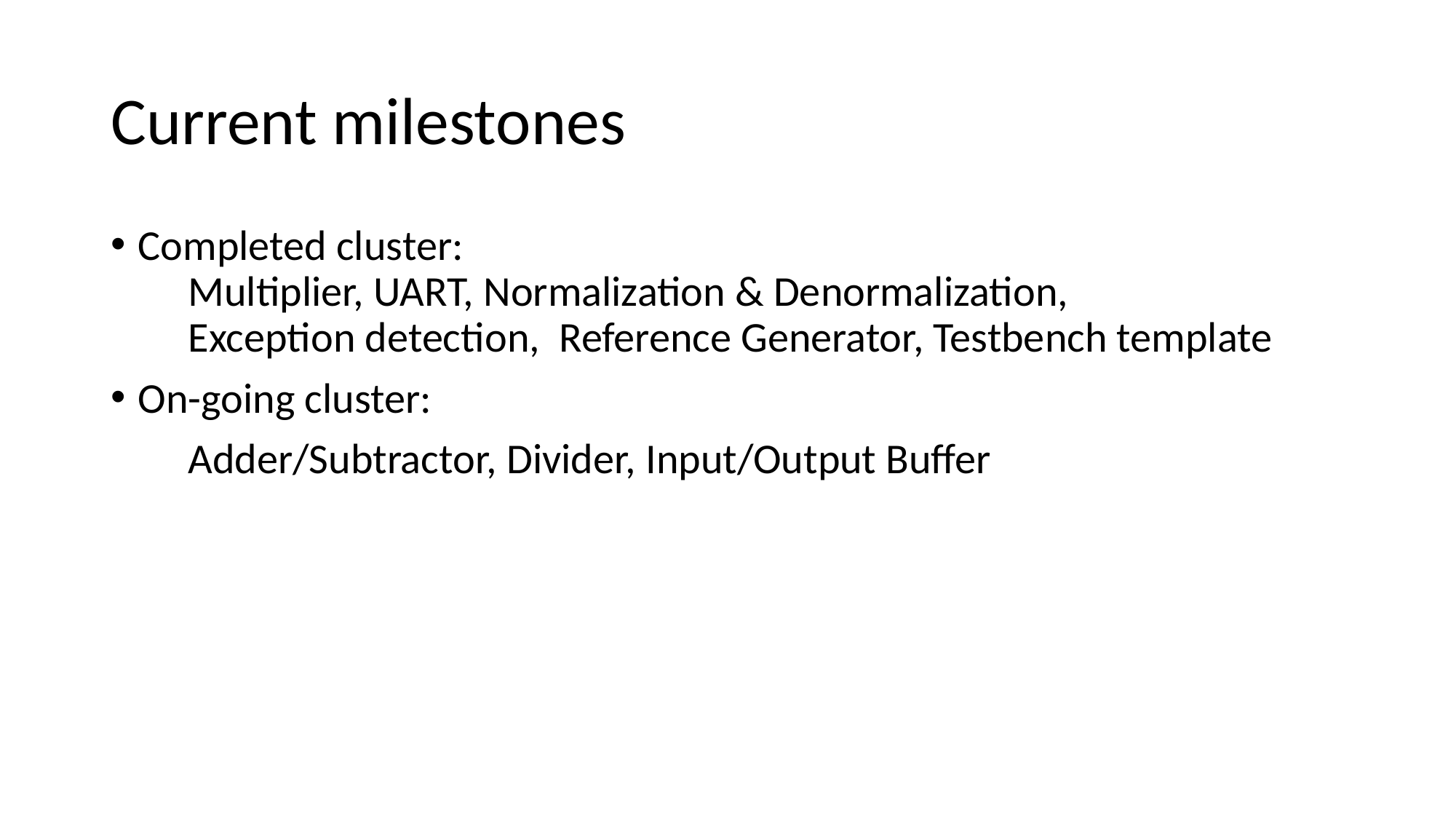

# Current milestones
Completed cluster:
        Multiplier, UART, Normalization & Denormalization,
        Exception detection,  Reference Generator, Testbench template
On-going cluster:
        Adder/Subtractor, Divider, Input/Output Buffer